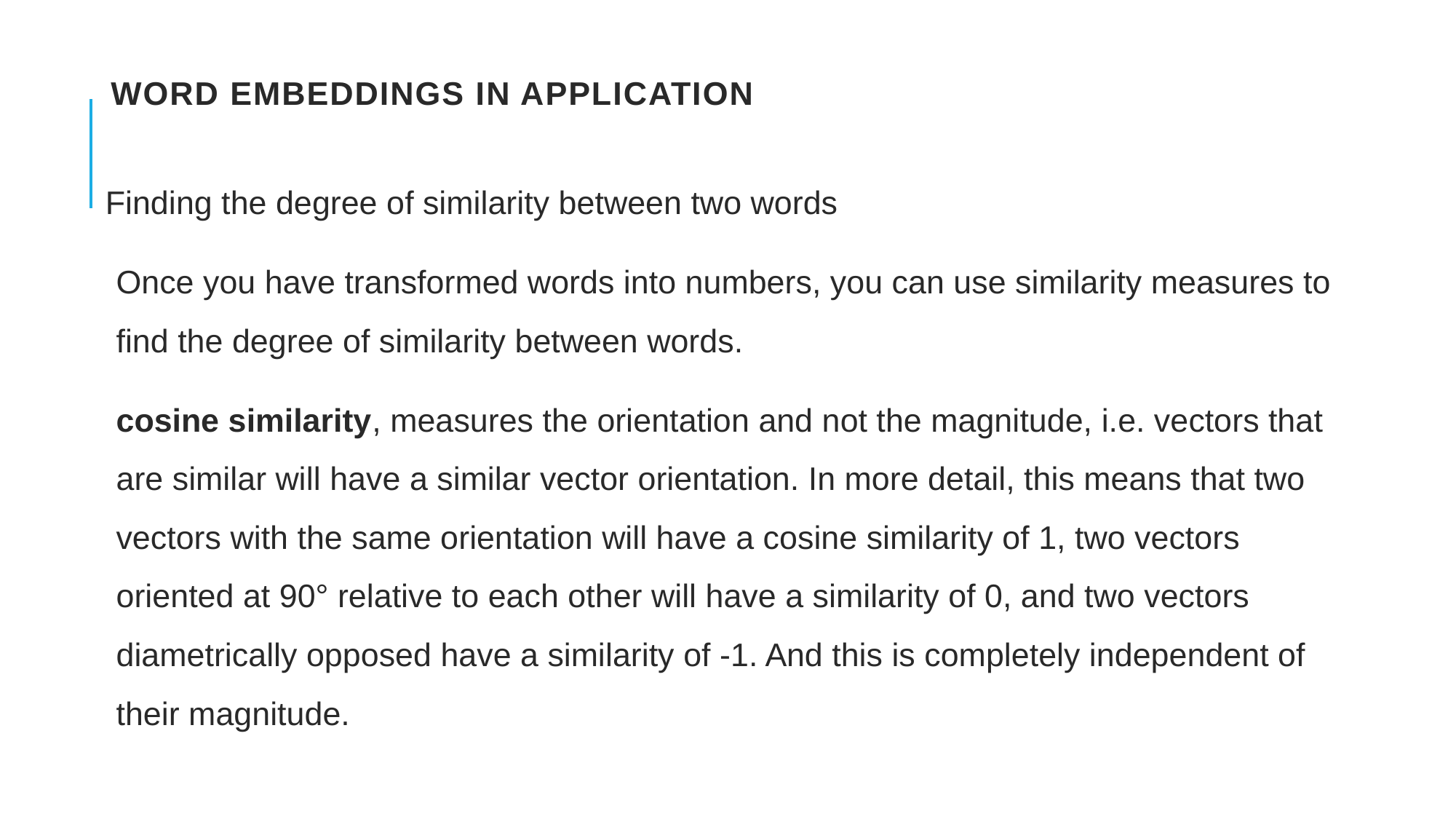

# Word embeddings in application
Finding the degree of similarity between two words
Once you have transformed words into numbers, you can use similarity measures to find the degree of similarity between words.
cosine similarity, measures the orientation and not the magnitude, i.e. vectors that are similar will have a similar vector orientation. In more detail, this means that two vectors with the same orientation will have a cosine similarity of 1, two vectors oriented at 90° relative to each other will have a similarity of 0, and two vectors diametrically opposed have a similarity of -1. And this is completely independent of their magnitude.